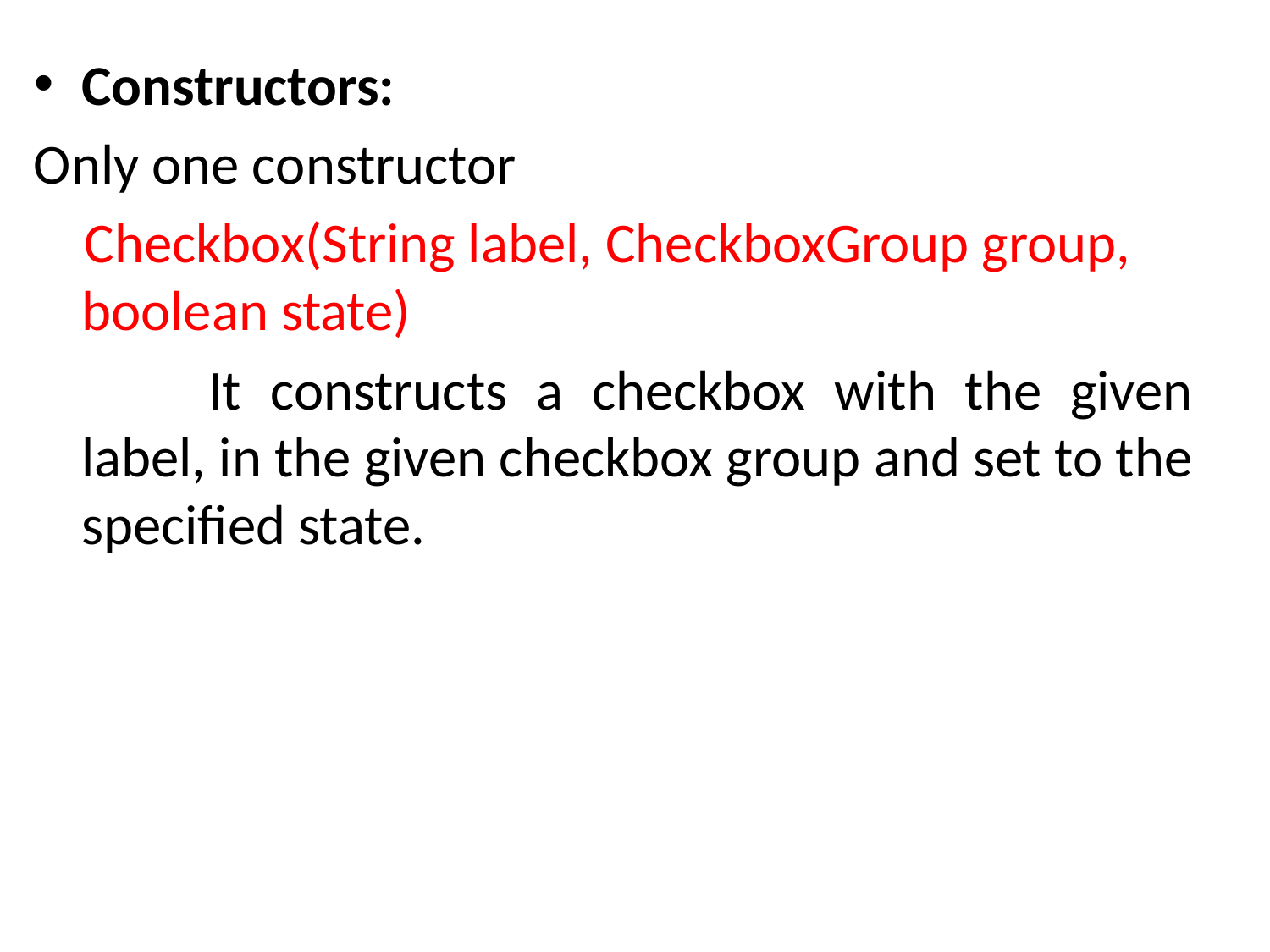

Constructors:
Only one constructor
    Checkbox(String label, CheckboxGroup group, boolean state)
		It constructs a checkbox with the given label, in the given checkbox group and set to the specified state.